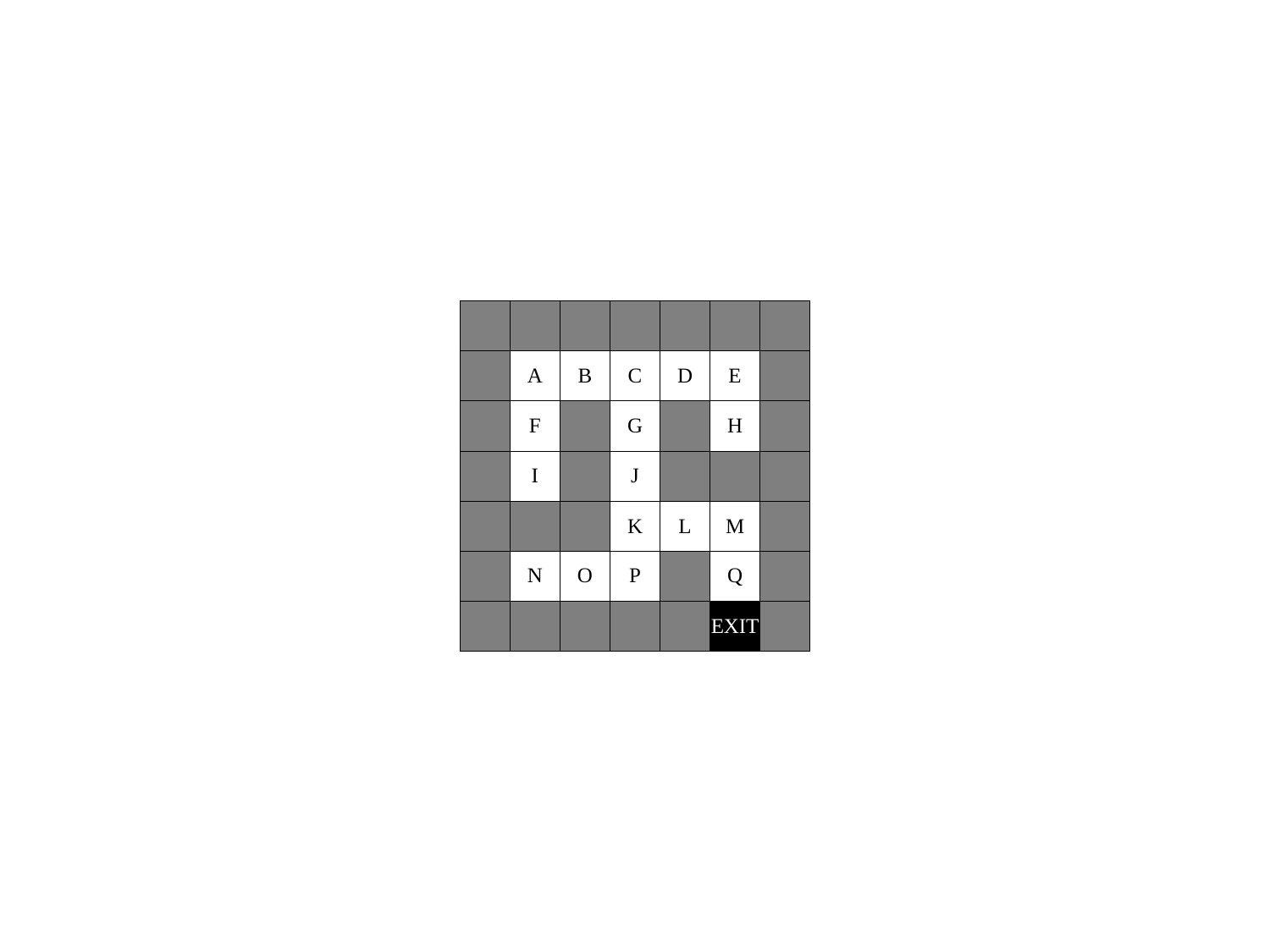

|  |  |  |  |  |  |  |
| --- | --- | --- | --- | --- | --- | --- |
|  | A | B | C | D | E |  |
|  | F |  | G |  | H |  |
|  | I |  | J |  |  |  |
|  |  |  | K | L | M |  |
|  | N | O | P |  | Q |  |
|  |  |  |  |  | EXIT |  |